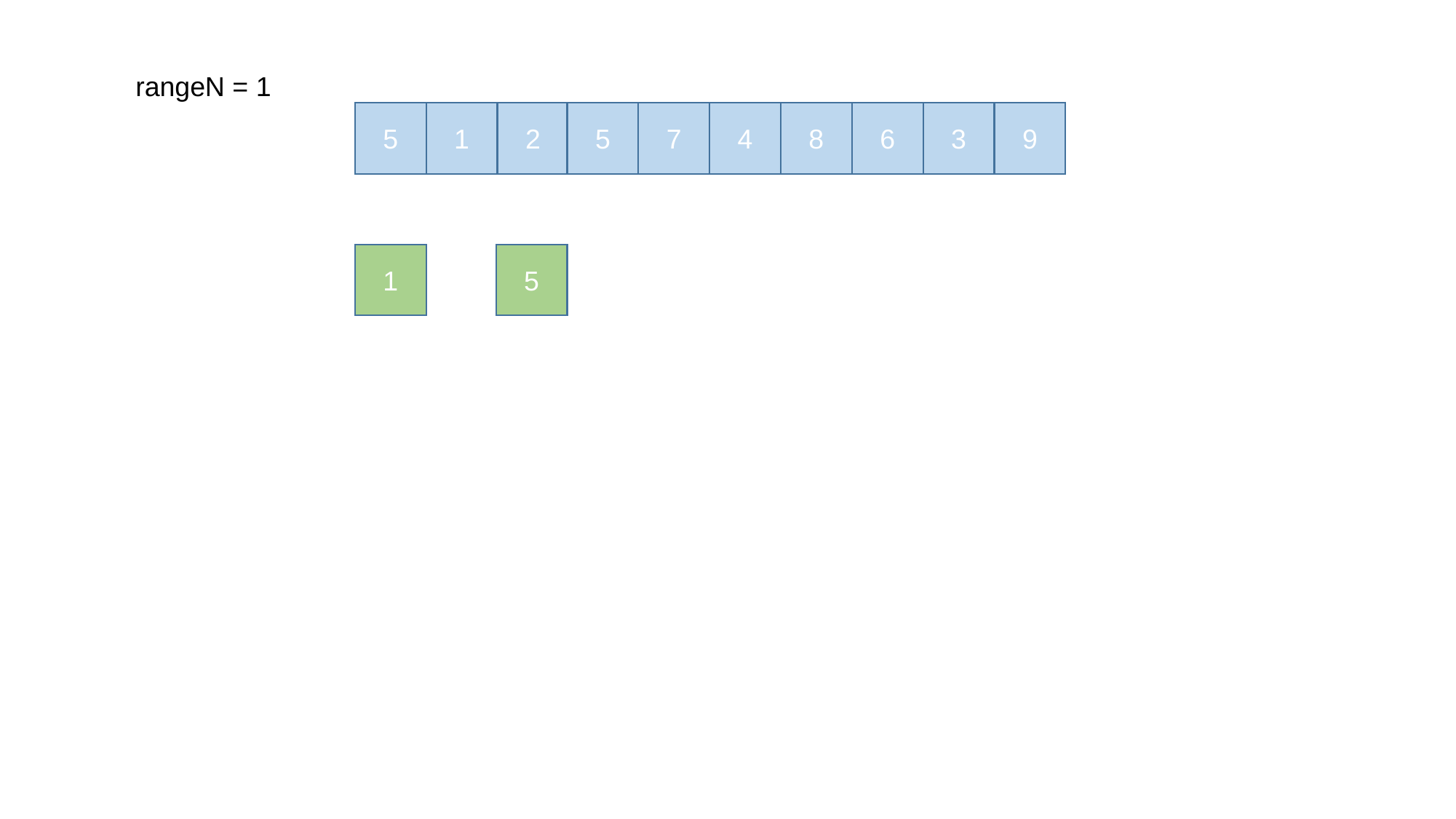

rangeN = 1

5
1
2
5
7
4
8
6
3
9
1
5